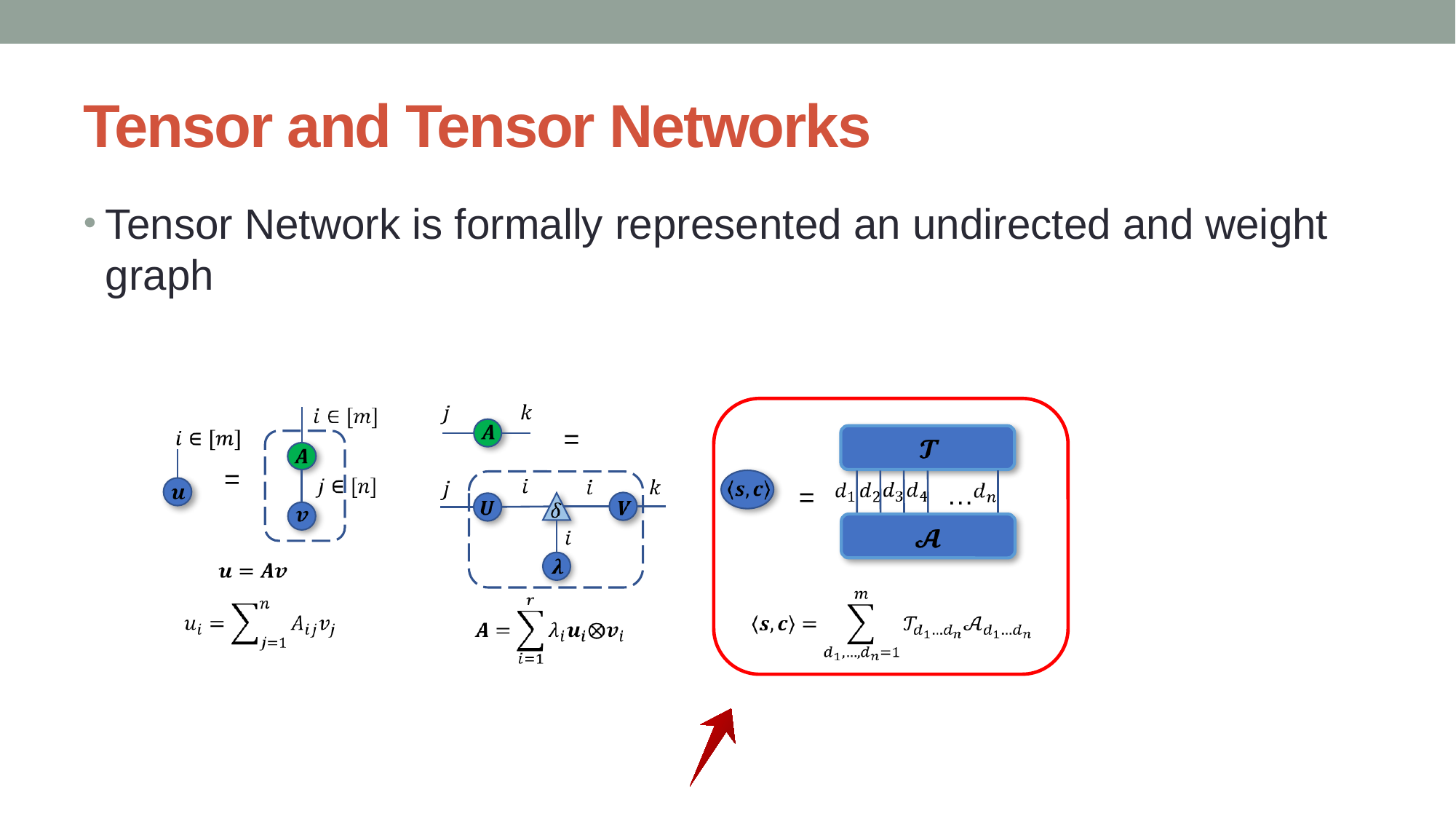

# Tensor and Tensor Networks
Tensor Network is formally represented an undirected and weight graph

=

=

…

=